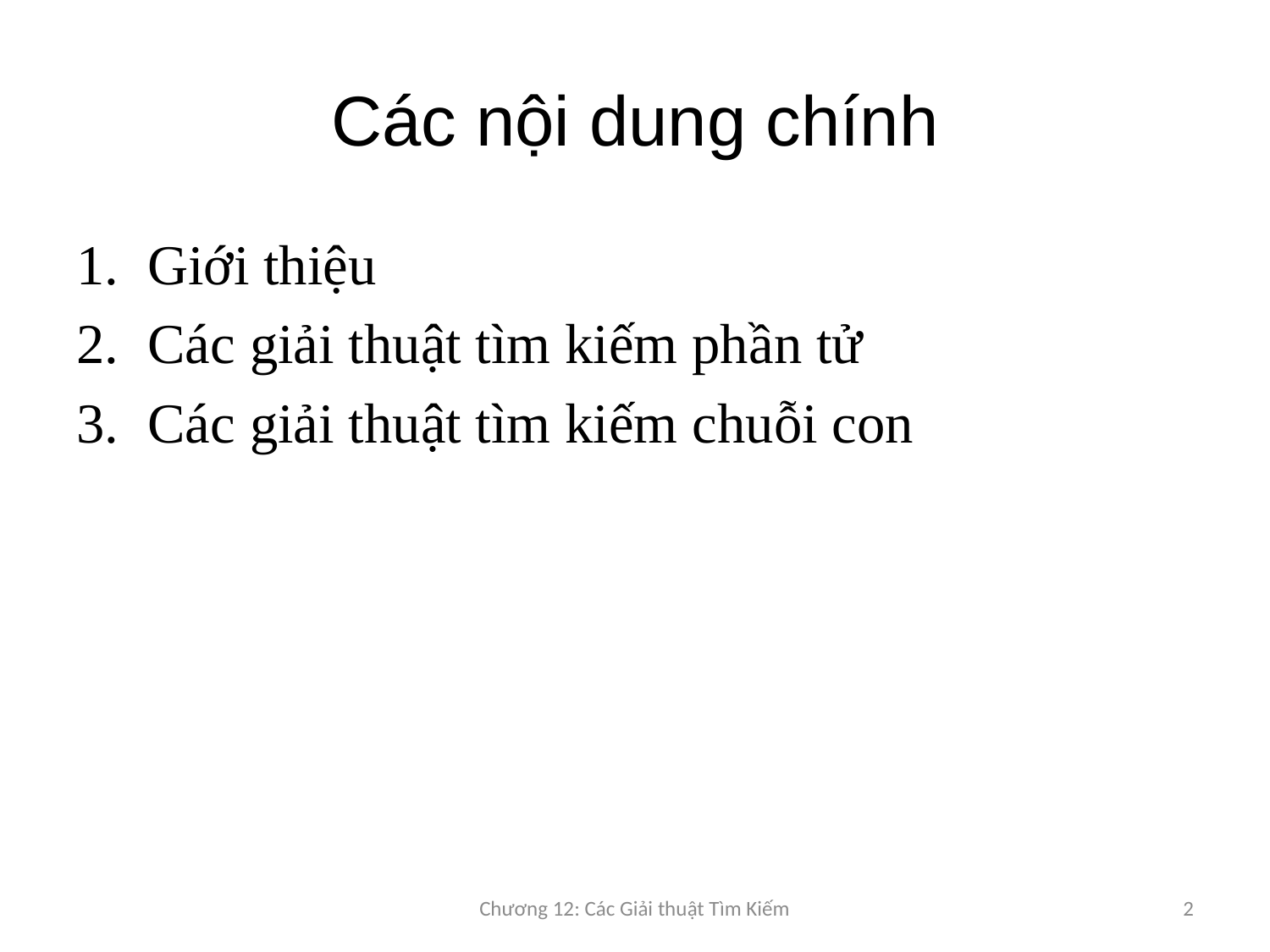

# Các nội dung chính
Giới thiệu
Các giải thuật tìm kiếm phần tử
Các giải thuật tìm kiếm chuỗi con
Chương 12: Các Giải thuật Tìm Kiếm
2